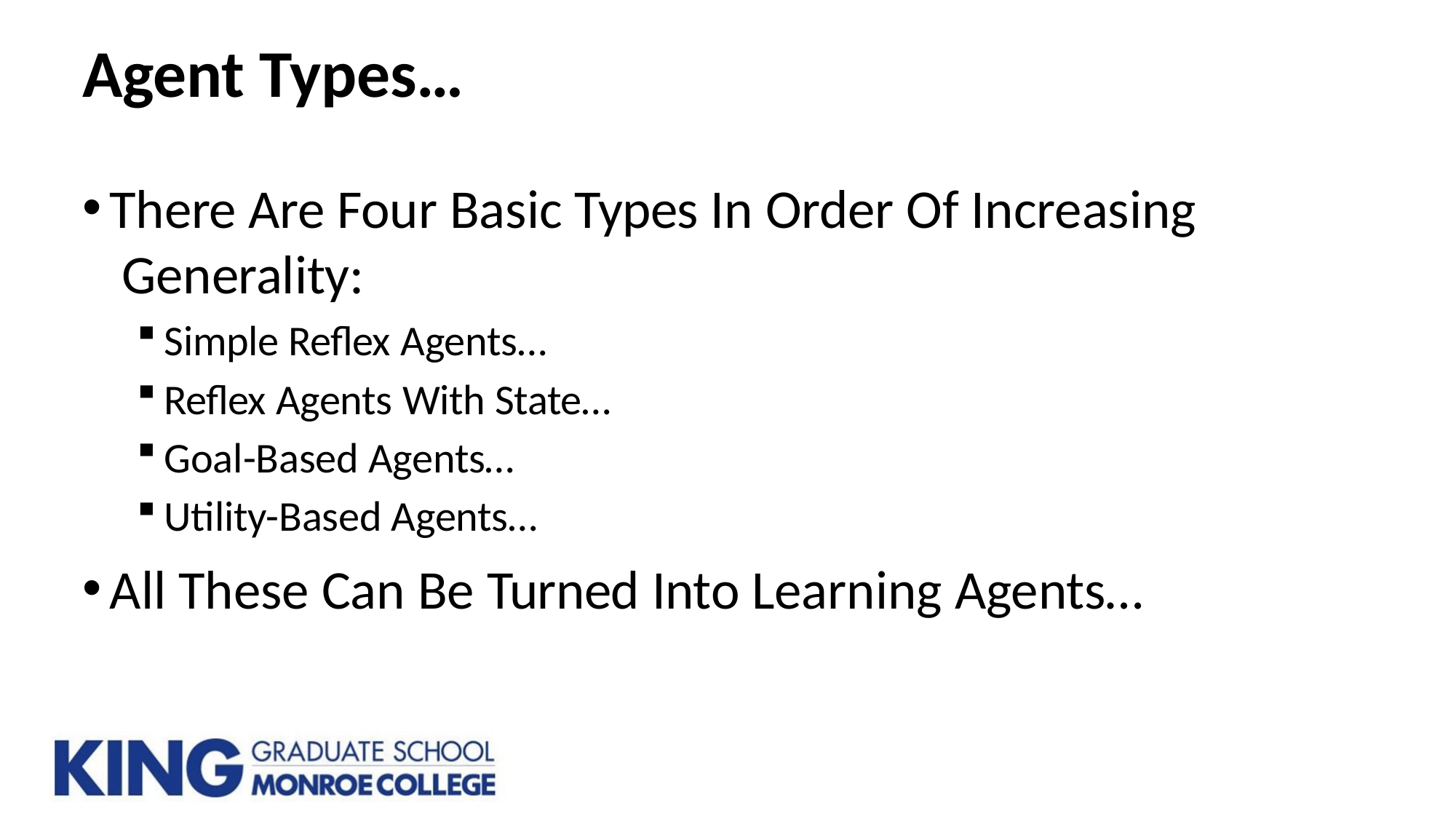

# Agent Types…
There Are Four Basic Types In Order Of Increasing  Generality:
Simple Reﬂex Agents…
Reﬂex Agents With State…
Goal-Based Agents…
Utility-Based Agents…
All These Can Be Turned Into Learning Agents…